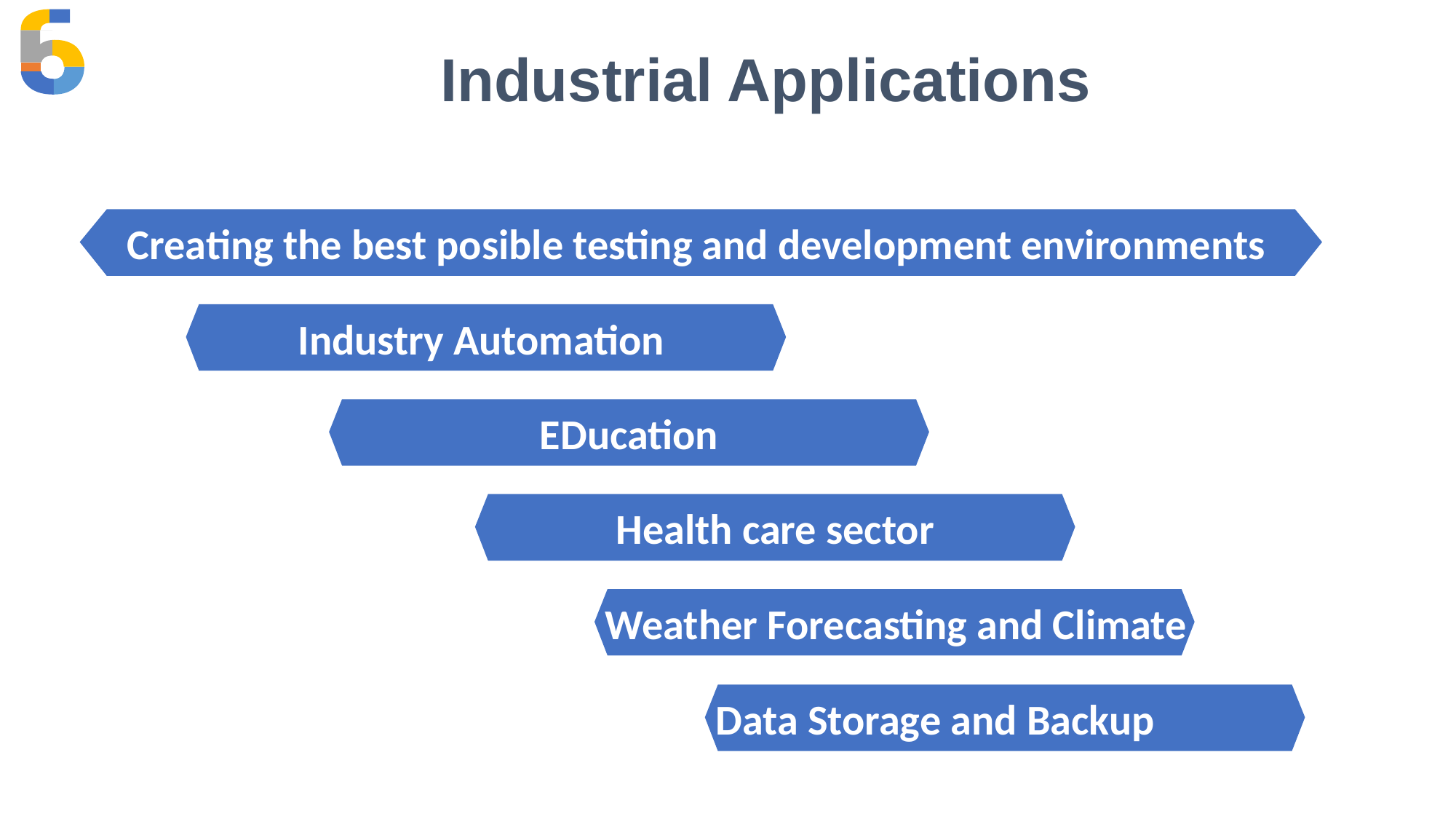

Industrial Applications
Creating the best posible testing and development environments
Industry Automation
EDucation
Health care sector
Weather Forecasting and Climate Modeling
Data Storage and Backup